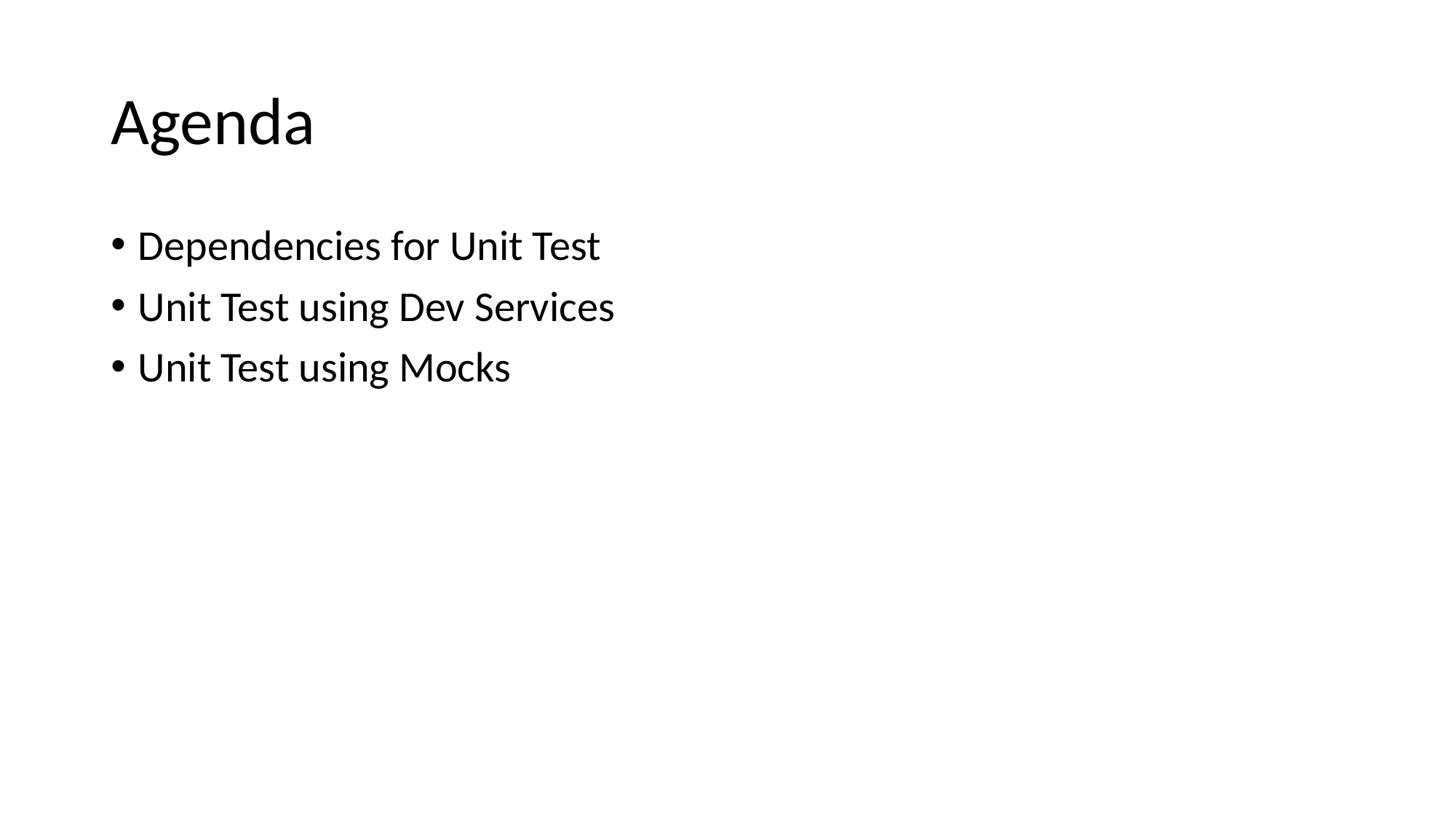

# Agenda
Dependencies for Unit Test
Unit Test using Dev Services
Unit Test using Mocks